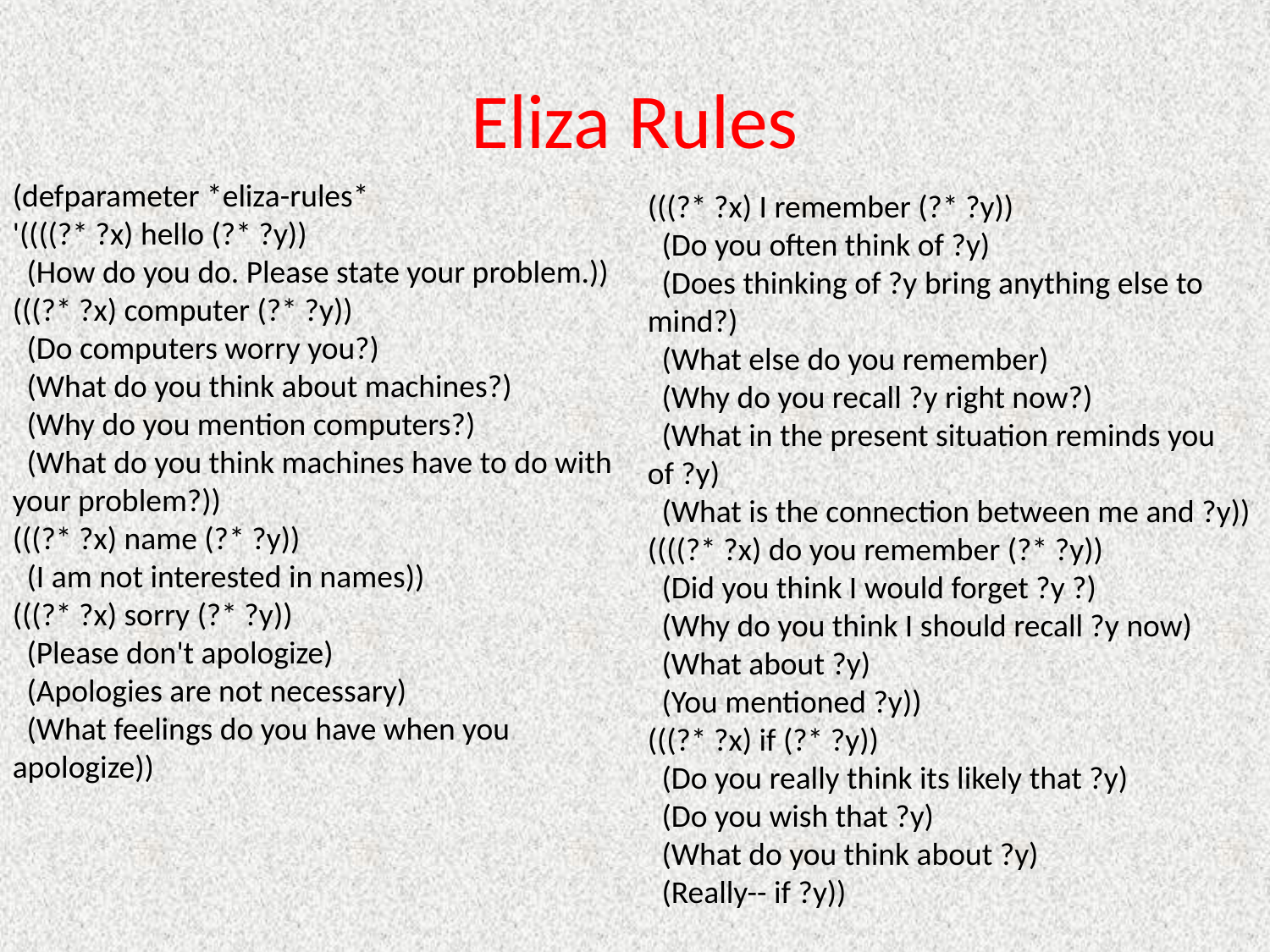

# Eliza Rules
(defparameter *eliza-rules*
'((((?* ?x) hello (?* ?y))
  (How do you do. Please state your problem.))
(((?* ?x) computer (?* ?y))
  (Do computers worry you?)
  (What do you think about machines?)
  (Why do you mention computers?)
  (What do you think machines have to do with your problem?))
(((?* ?x) name (?* ?y))
  (I am not interested in names))
(((?* ?x) sorry (?* ?y))
  (Please don't apologize)
  (Apologies are not necessary)
  (What feelings do you have when you apologize))
(((?* ?x) I remember (?* ?y))
  (Do you often think of ?y)
  (Does thinking of ?y bring anything else to mind?)
  (What else do you remember)
  (Why do you recall ?y right now?)
  (What in the present situation reminds you of ?y)
  (What is the connection between me and ?y))
((((?* ?x) do you remember (?* ?y))
  (Did you think I would forget ?y ?)
  (Why do you think I should recall ?y now)
  (What about ?y)
  (You mentioned ?y))
(((?* ?x) if (?* ?y))
  (Do you really think its likely that ?y)
  (Do you wish that ?y)
  (What do you think about ?y)
  (Really-- if ?y))